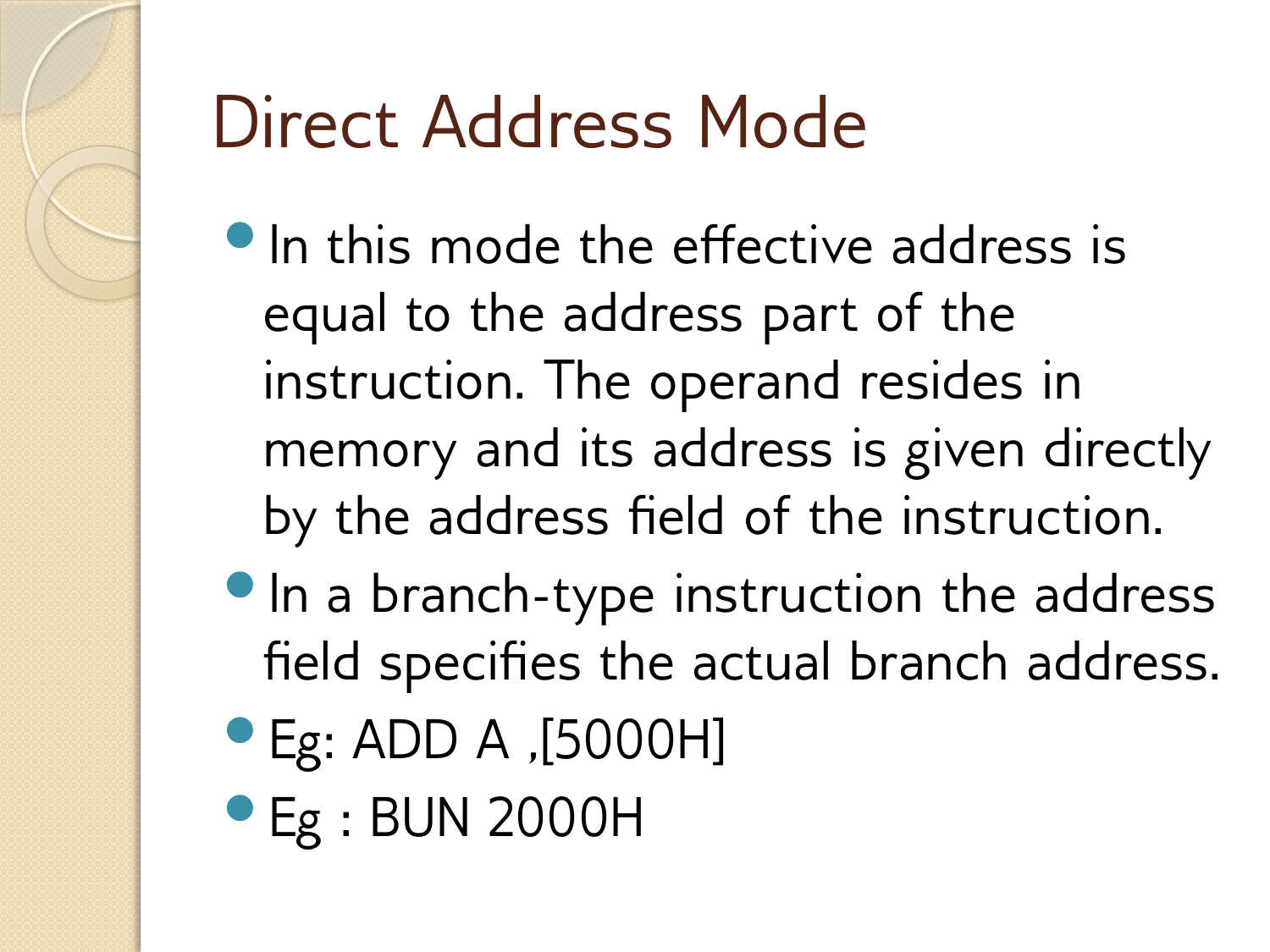

# Direct Address Mode
In this mode the effective address is equal to the address part of the instruction. The operand resides in memory and its address is given directly by the address field of the instruction.
In a branch-type instruction the address field specifies the actual branch address.
Eg: ADD A ,[5000H]
Eg : BUN 2000H